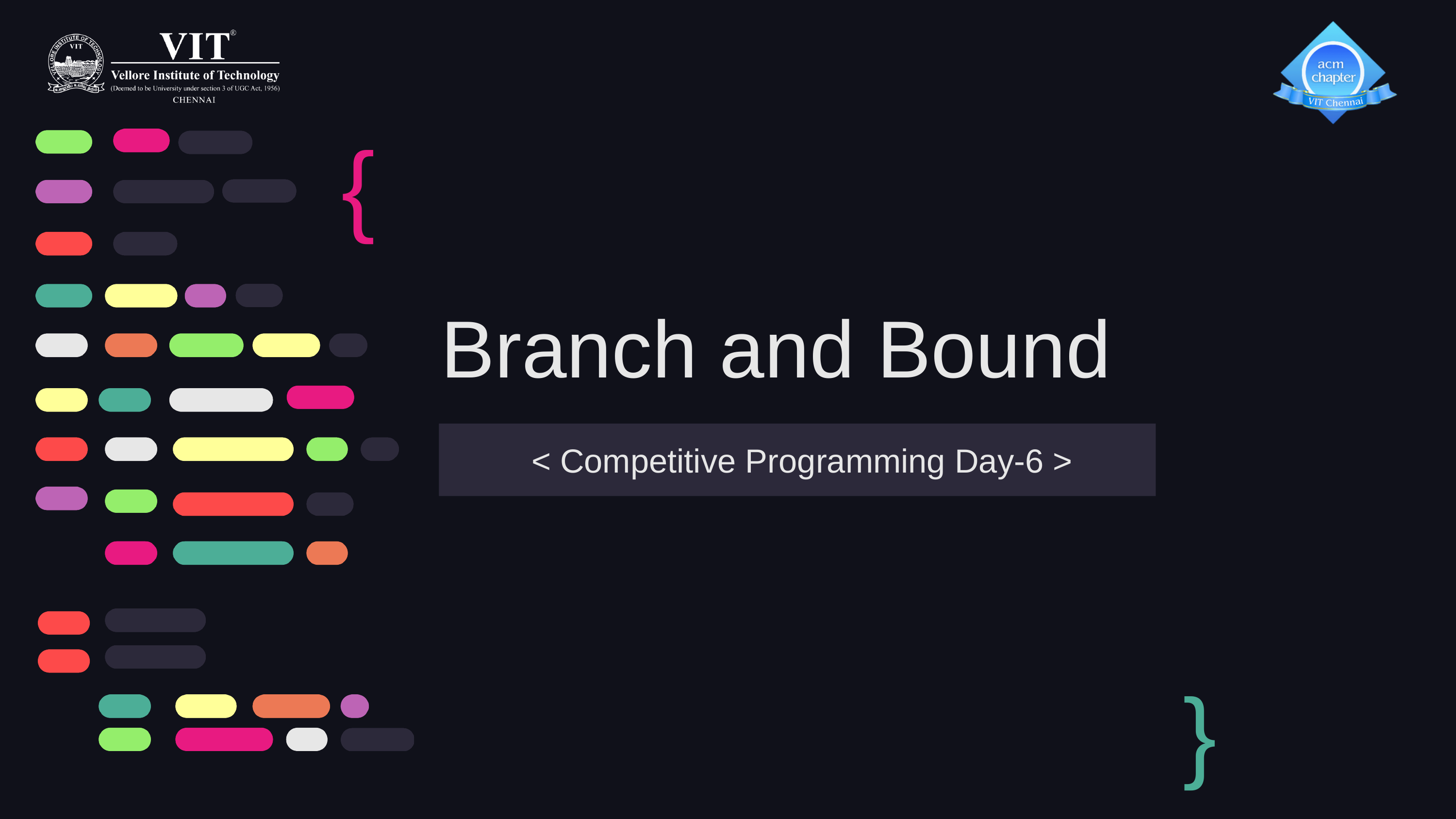

{

Branch and Bound
 < Competitive Programming Day-6 >
}
...